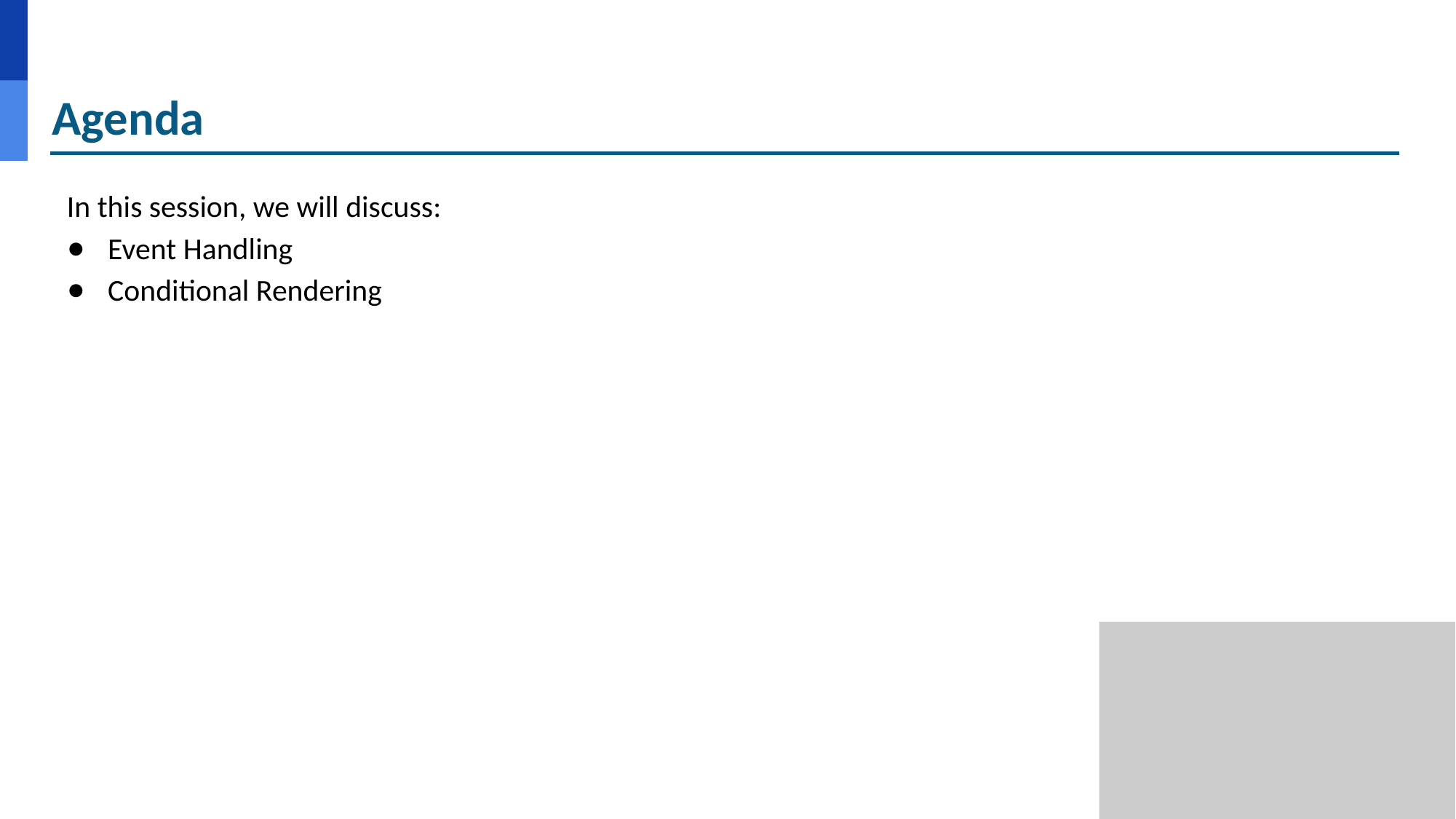

# Agenda
In this session, we will discuss:
Event Handling
Conditional Rendering